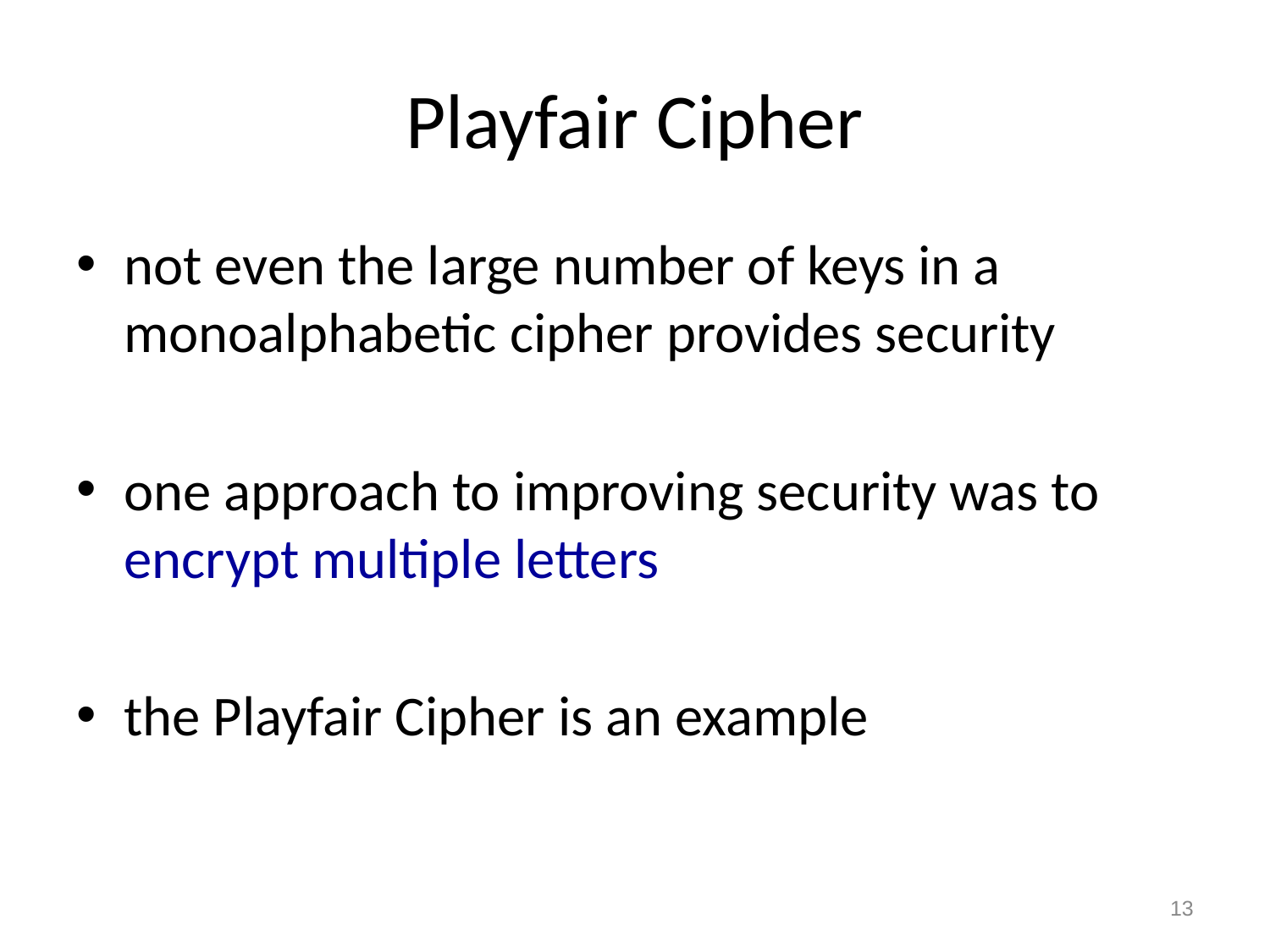

# Playfair Cipher
not even the large number of keys in a monoalphabetic cipher provides security

one approach to improving security was to encrypt multiple letters

the Playfair Cipher is an example
13